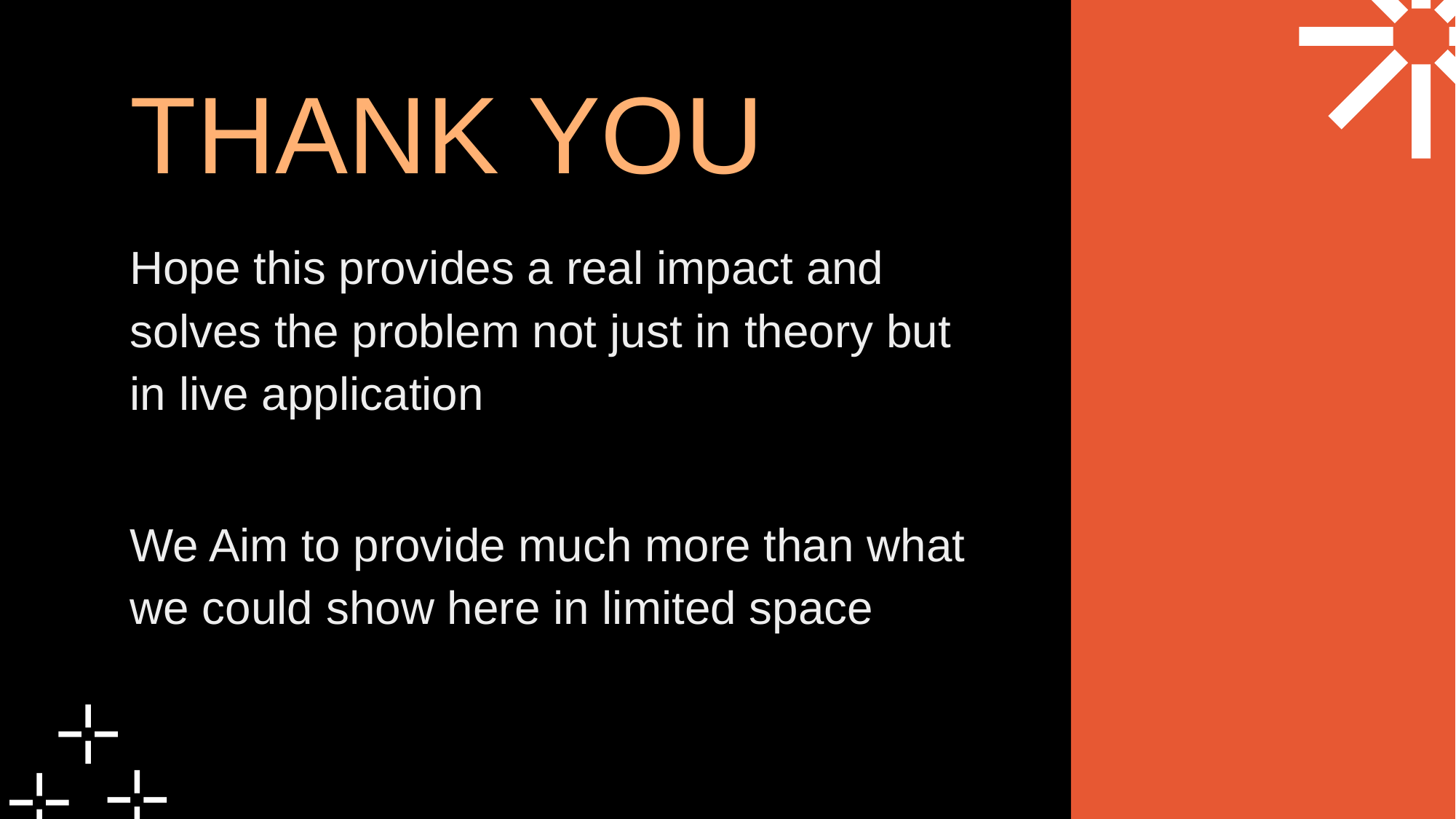

# THANK YOU
Hope this provides a real impact and solves the problem not just in theory but in live application

We Aim to provide much more than what we could show here in limited space